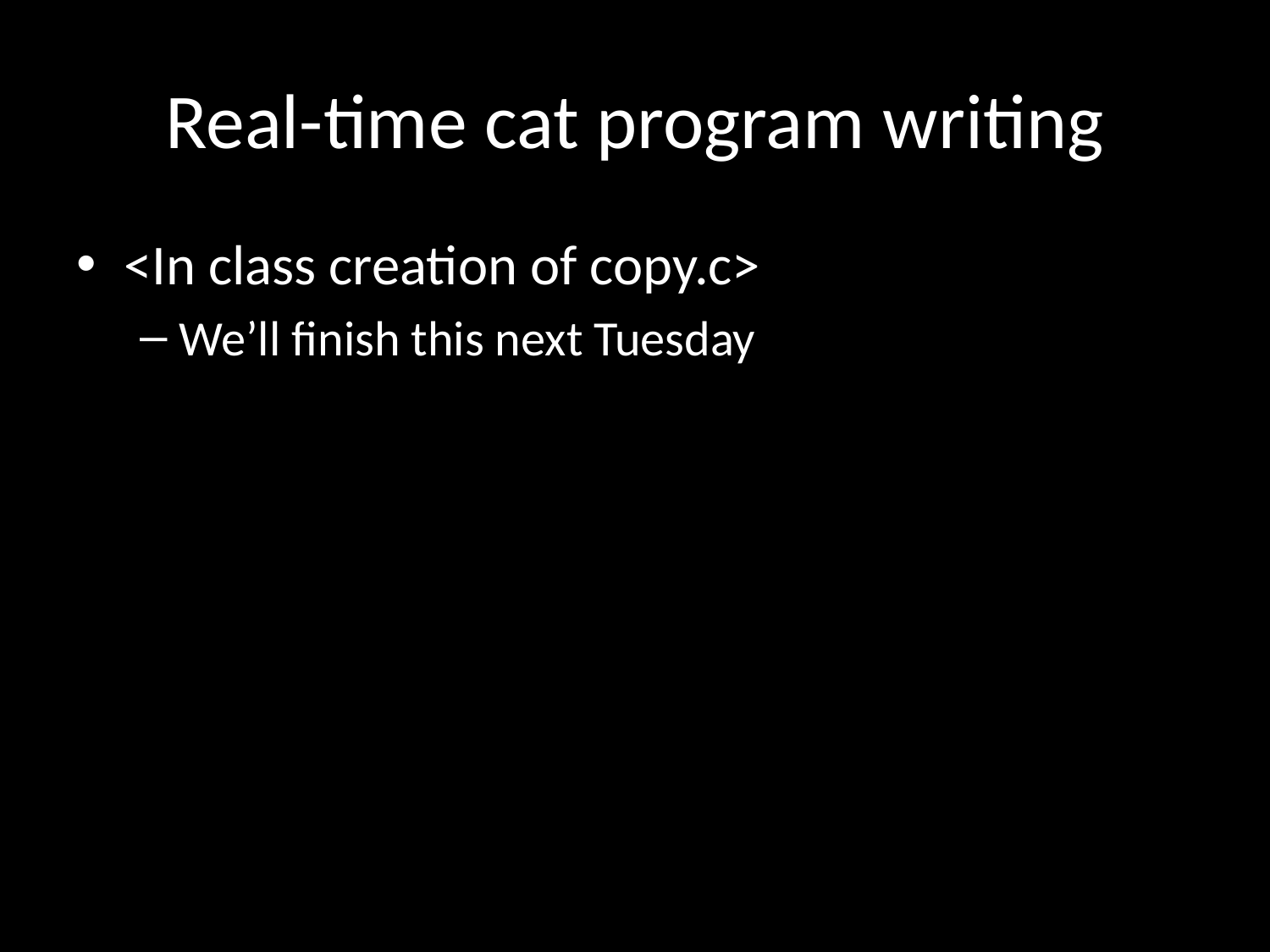

# Real-time cat program writing
<In class creation of copy.c>
We’ll finish this next Tuesday